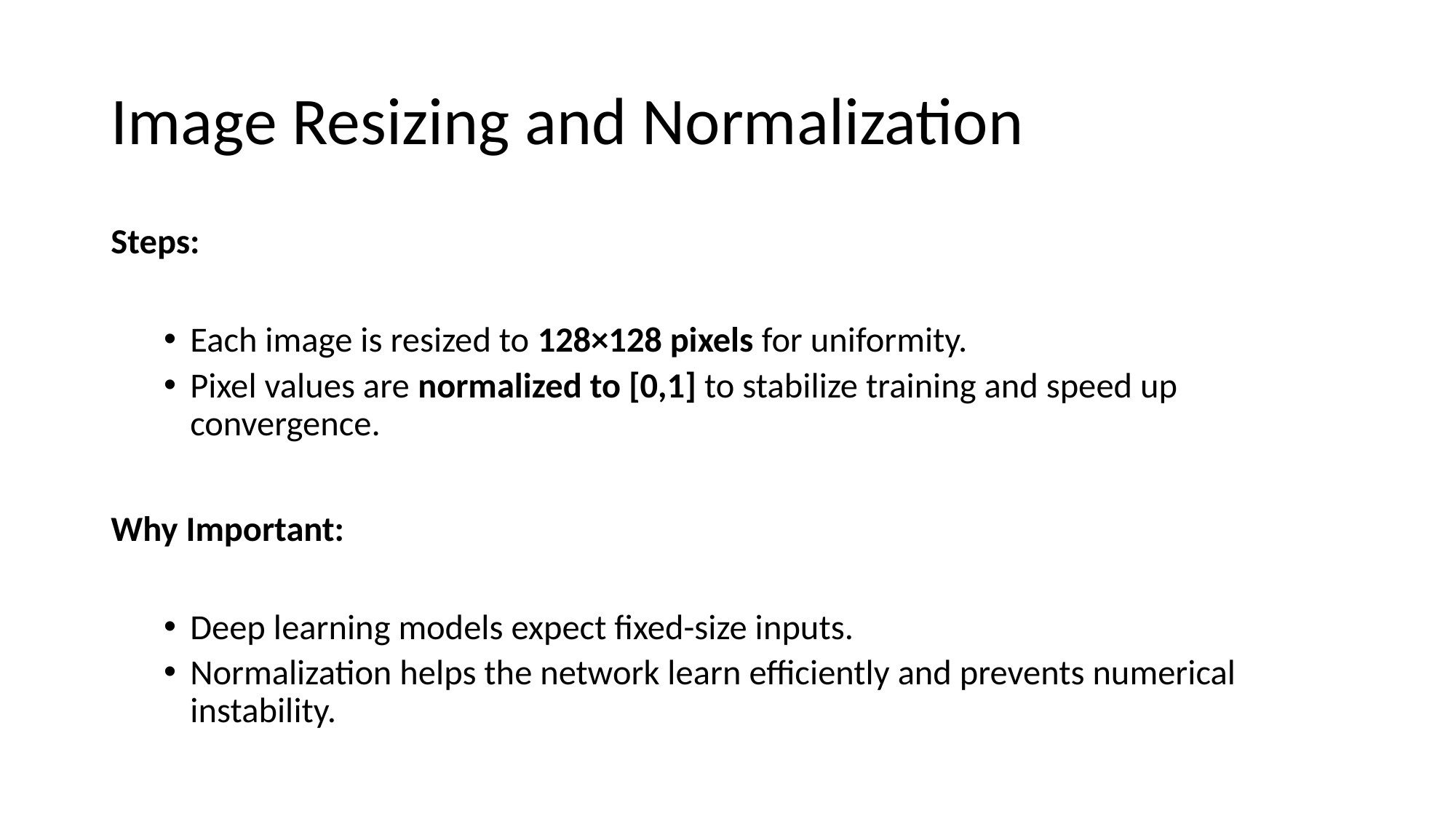

# Image Resizing and Normalization
Steps:

Each image is resized to 128×128 pixels for uniformity.
Pixel values are normalized to [0,1] to stabilize training and speed up convergence.

Why Important:

Deep learning models expect fixed-size inputs.
Normalization helps the network learn efficiently and prevents numerical instability.